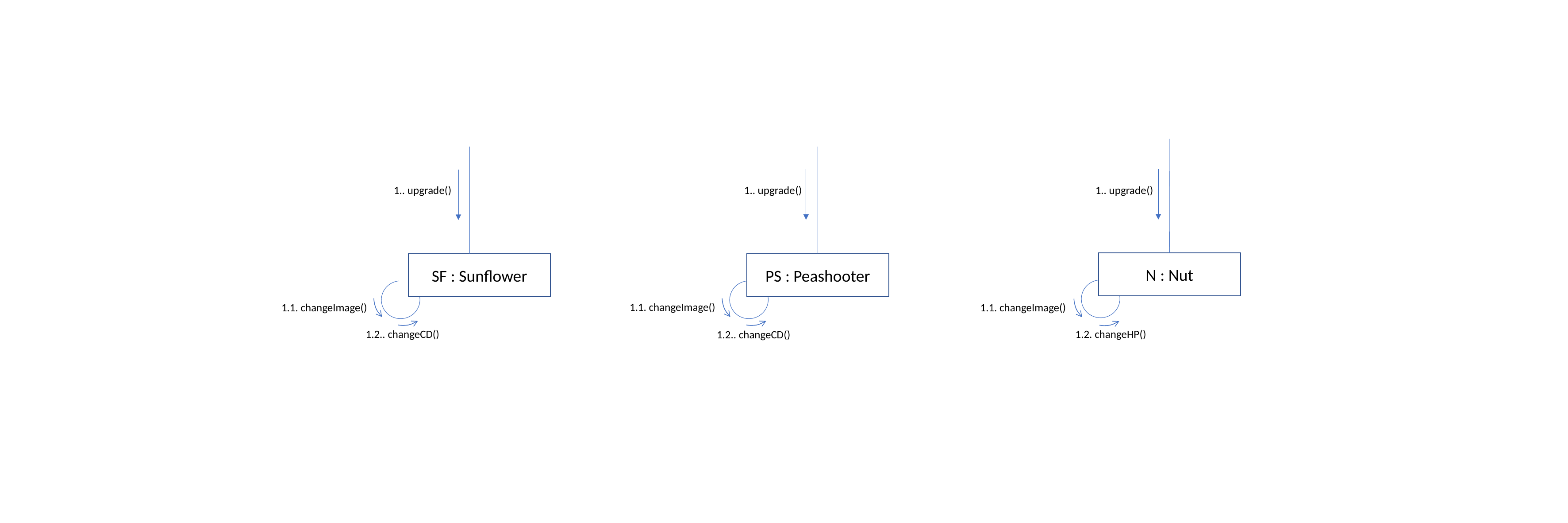

1.. upgrade()
1.. upgrade()
1.. upgrade()
N : Nut
PS : Peashooter
SF : Sunflower

1.1. changeImage()
1.1. changeImage()
1.1. changeImage()
1.2.. changeCD()
1.2. changeHP()
1.2.. changeCD()